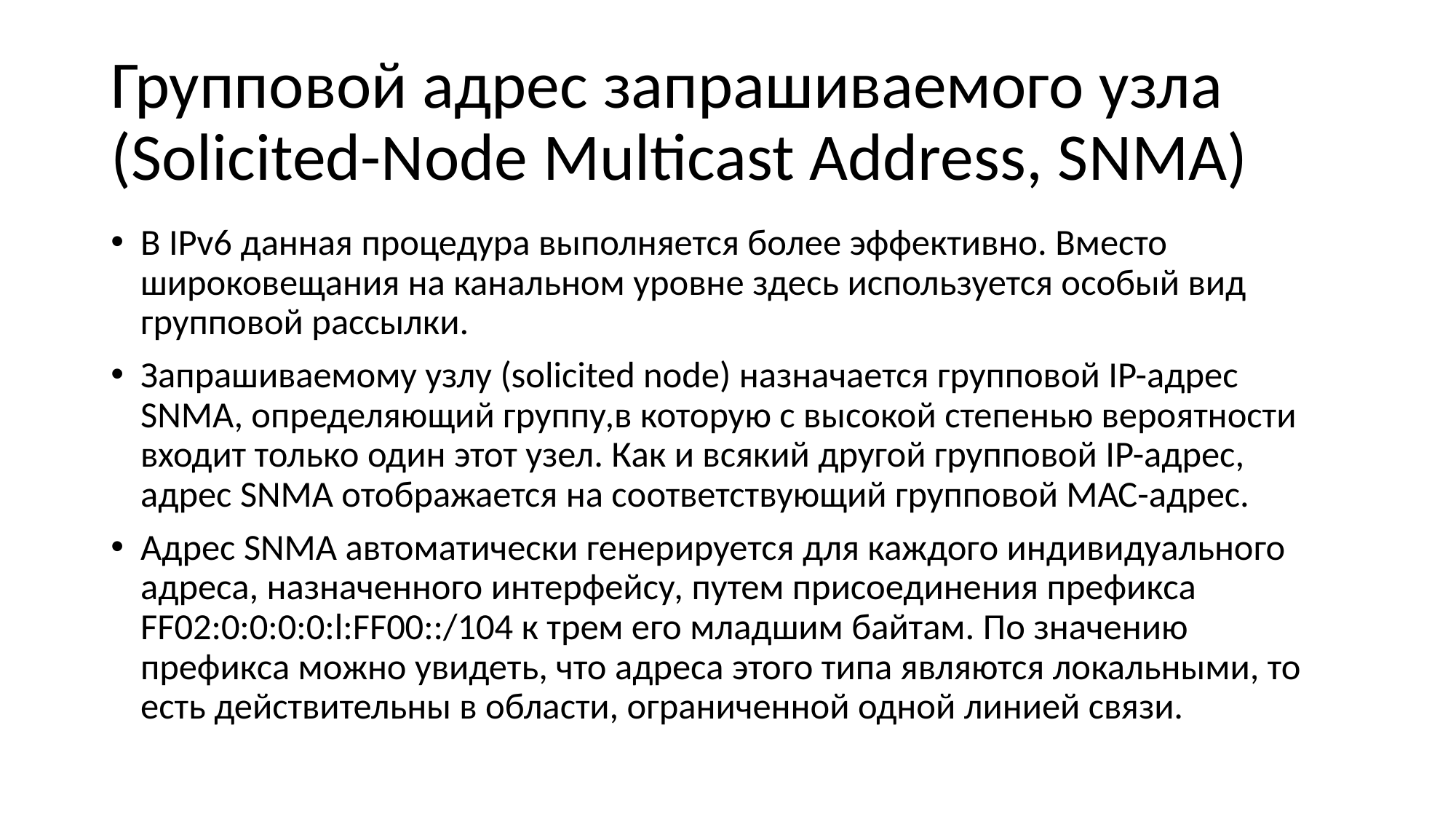

# Групповой адрес запрашиваемого узла (Solicited-Node Multicast Address, SNMA)
В IPv6 данная процедура выполняется более эффективно. Вместо широковещания на канальном уровне здесь используется особый вид групповой рассылки.
Запрашиваемому узлу (solicited node) назначается групповой IP-адрес SNMA, определяющий группу,в которую с высокой степенью вероятности входит только один этот узел. Как и всякий другой групповой IP-адрес, адрес SNMA отображается на соответствующий групповой МАС-адрес.
Адрес SNMA автоматически генерируется для каждого индивидуального адреса, назначенного интерфейсу, путем присоединения префикса FF02:0:0:0:0:l:FF00::/104 к трем его младшим байтам. По значению префикса можно увидеть, что адреса этого типа являются локальными, то есть действительны в области, ограниченной одной линией связи.